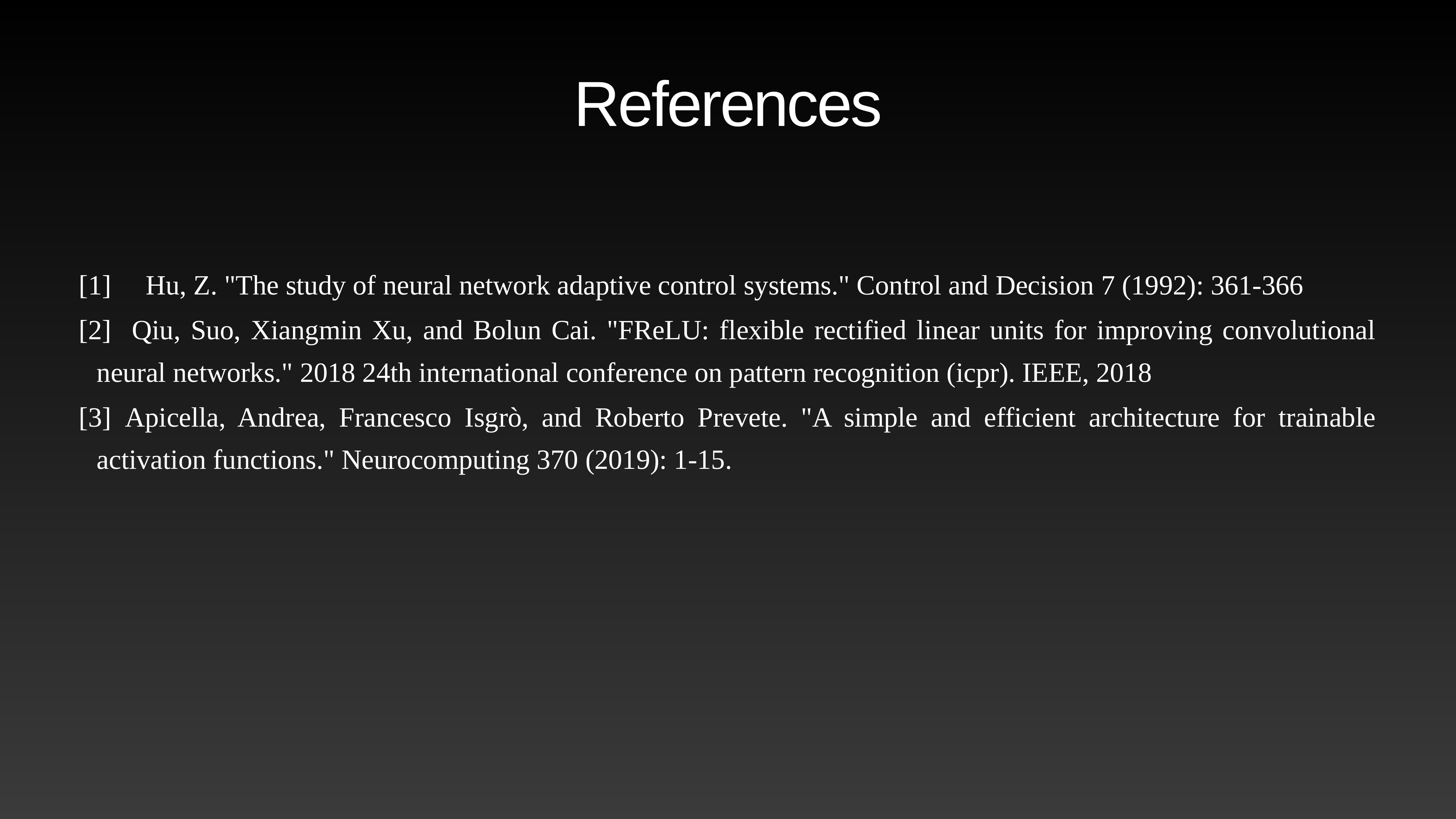

# References
[1]     Hu, Z. "The study of neural network adaptive control systems." Control and Decision 7 (1992): 361-366
[2]   Qiu, Suo, Xiangmin Xu, and Bolun Cai. "FReLU: flexible rectified linear units for improving convolutional neural networks." 2018 24th international conference on pattern recognition (icpr). IEEE, 2018
[3]  Apicella, Andrea, Francesco Isgrò, and Roberto Prevete. "A simple and efficient architecture for trainable activation functions." Neurocomputing 370 (2019): 1-15.